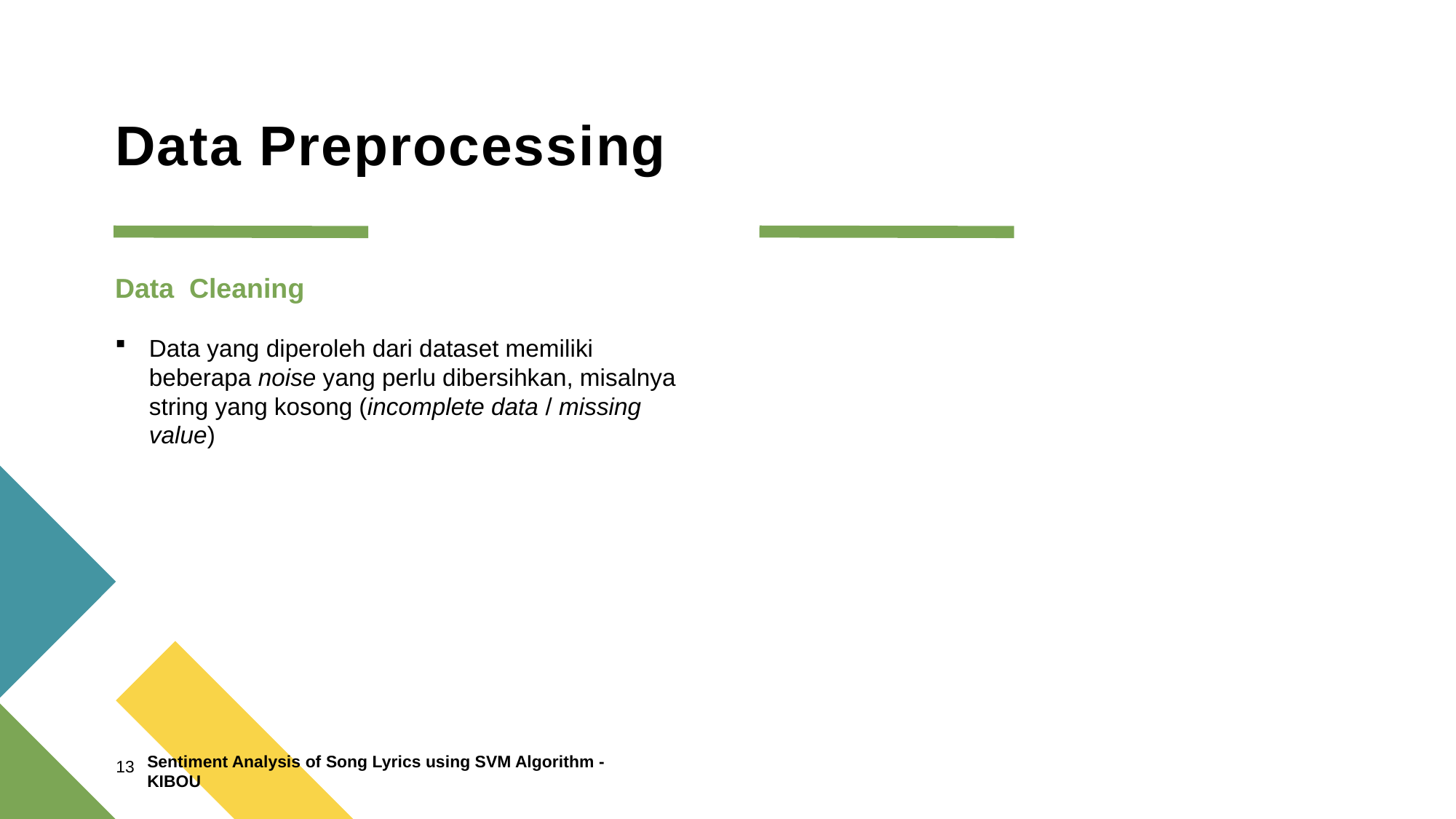

# Data Preprocessing
Data  Cleaning
Data yang diperoleh dari dataset memiliki beberapa noise yang perlu dibersihkan, misalnya string yang kosong (incomplete data / missing value)

Sentiment Analysis of Song Lyrics using SVM Algorithm - KIBOU
13